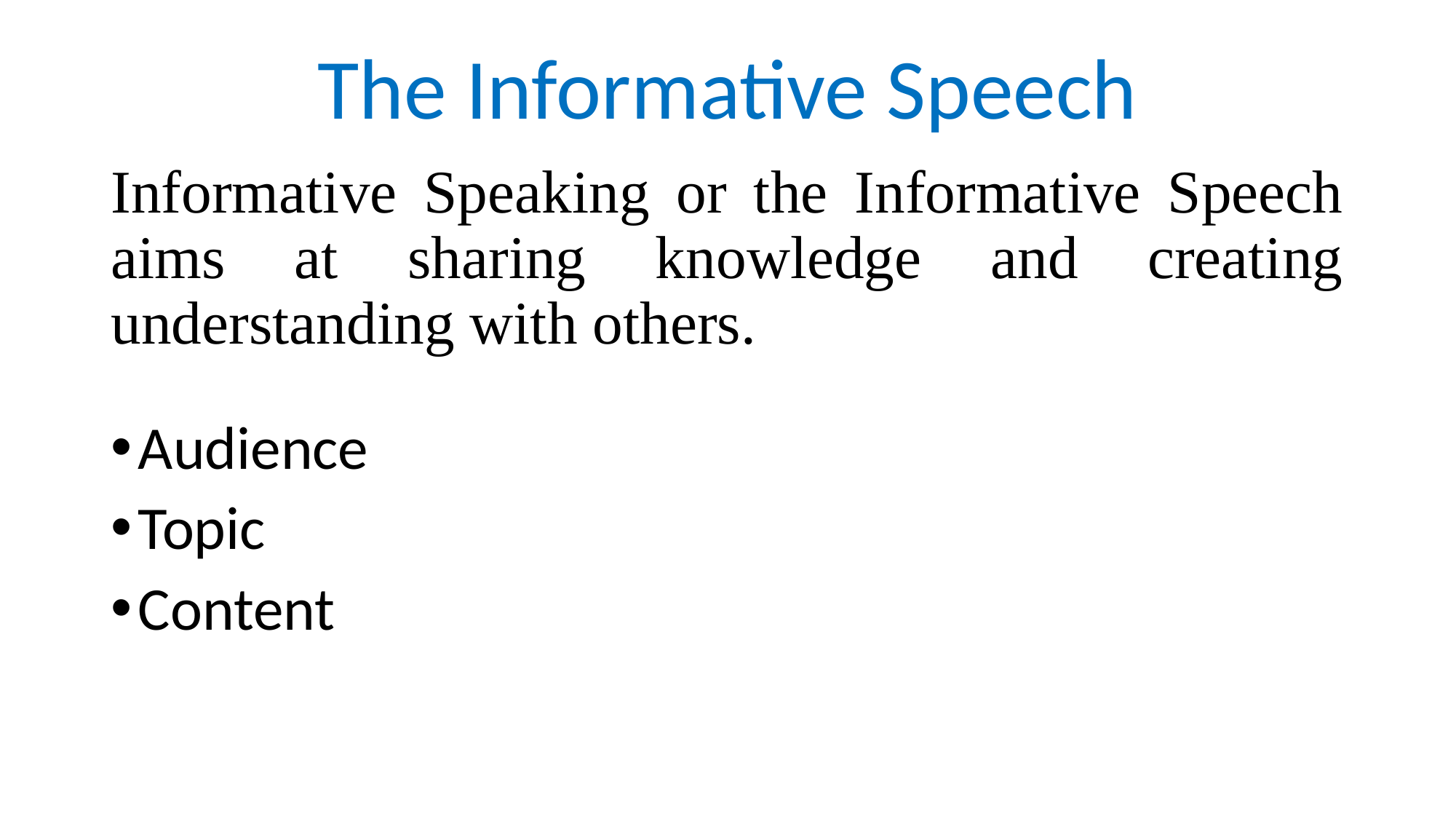

The Informative Speech
Informative Speaking or the Informative Speech aims at sharing knowledge and creating understanding with others.

Audience
Topic
Content